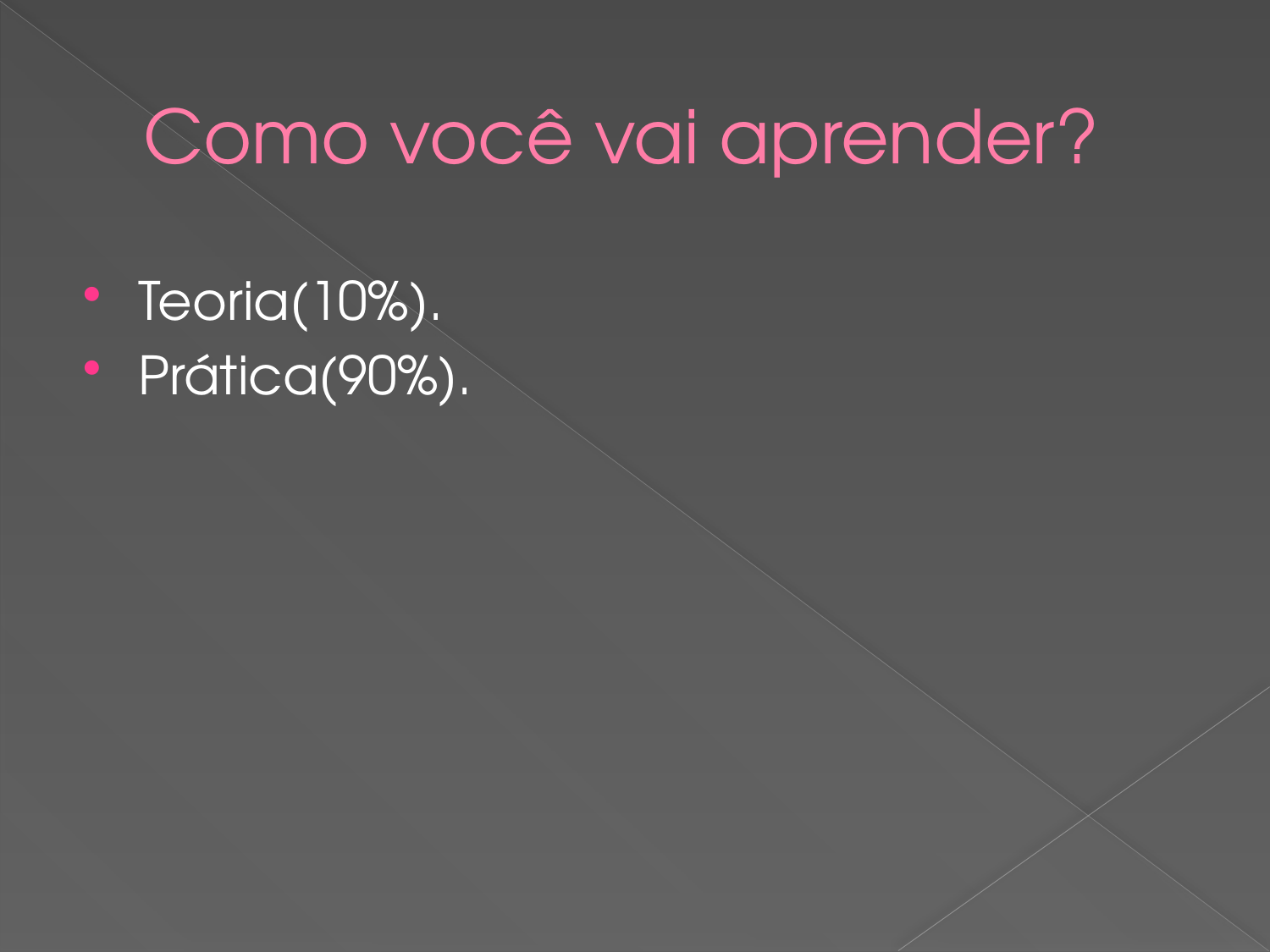

# Como você vai aprender?
Teoria(10%).
Prática(90%).